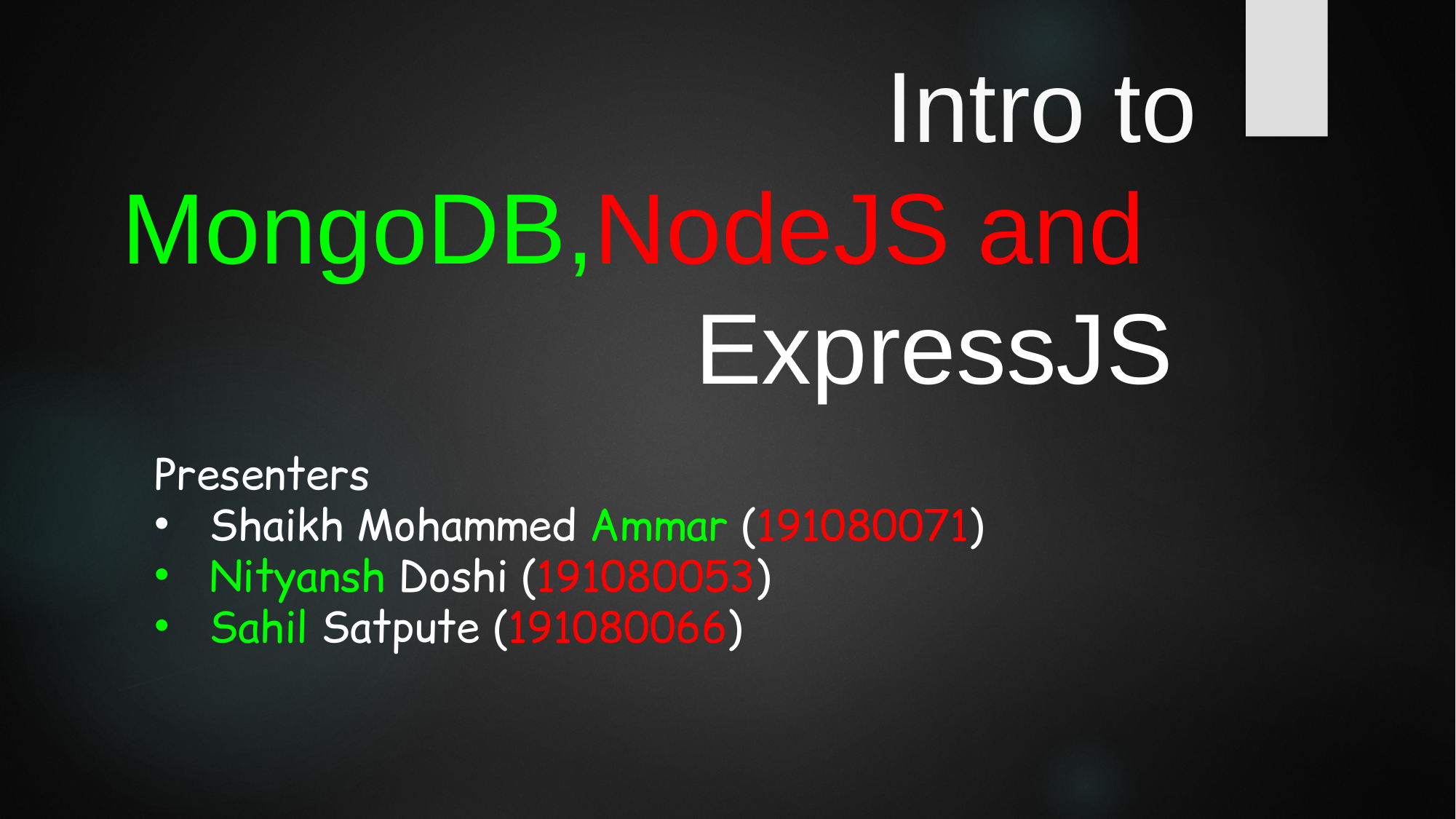

# Intro to MongoDB,NodeJS and 							 ExpressJS
Presenters
Shaikh Mohammed Ammar (191080071)
Nityansh Doshi (191080053)
Sahil Satpute (191080066)